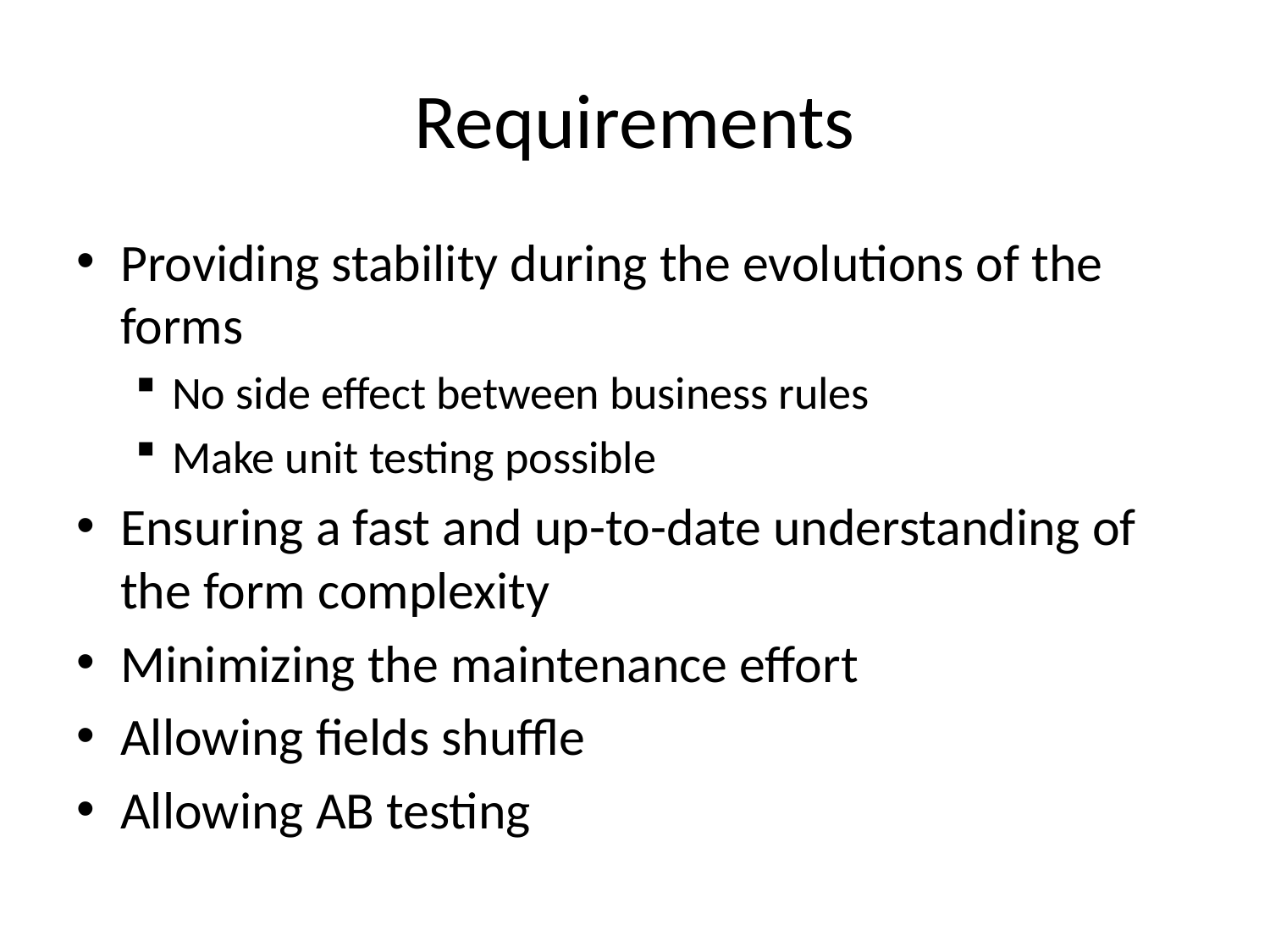

# Requirements
Providing stability during the evolutions of the forms
No side effect between business rules
Make unit testing possible
Ensuring a fast and up-to-date understanding of the form complexity
Minimizing the maintenance effort
Allowing fields shuffle
Allowing AB testing